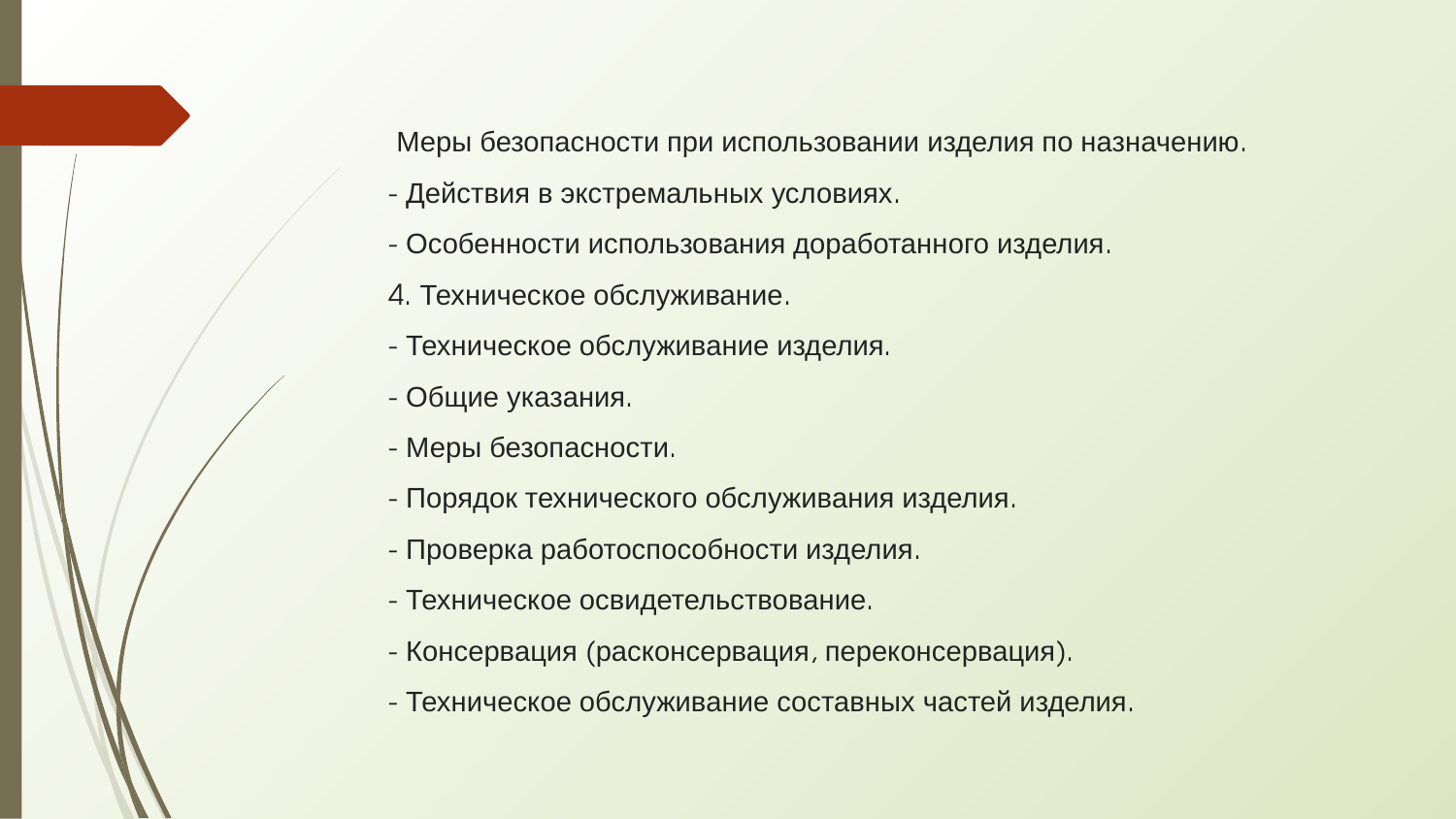

Меры безопасности при использовании изделия по назначению.
- Действия в экстремальных условиях.
- Особенности использования доработанного изделия.
4. Техническое обслуживание.
- Техническое обслуживание изделия.
- Общие указания.
- Меры безопасности.
- Порядок технического обслуживания изделия.
- Проверка работоспособности изделия.
- Техническое освидетельствование.
- Консервация (расконсервация, переконсервация).
- Техническое обслуживание составных частей изделия.